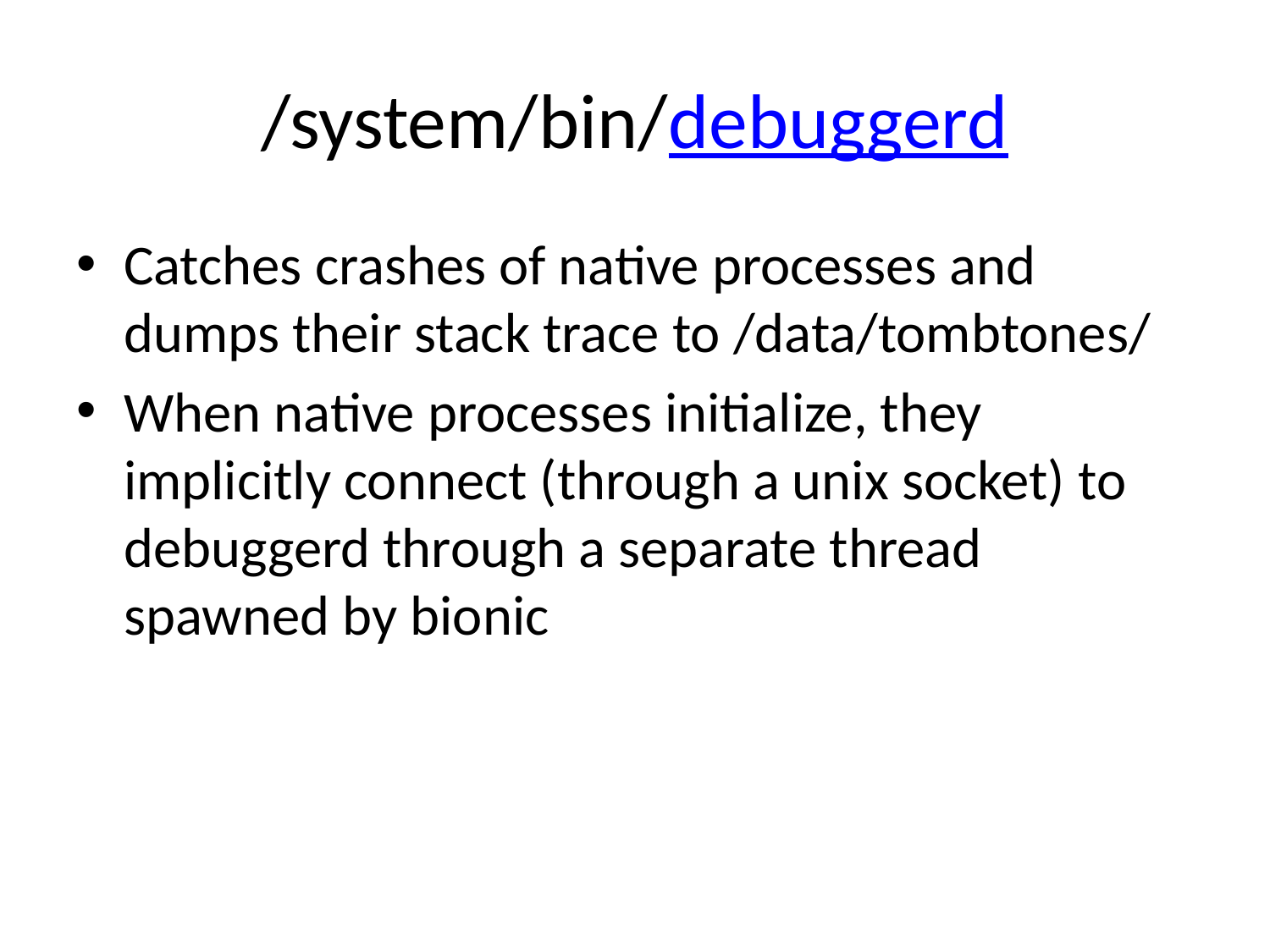

# /system/bin/debuggerd
Catches crashes of native processes and dumps their stack trace to /data/tombtones/
When native processes initialize, they implicitly connect (through a unix socket) to debuggerd through a separate thread spawned by bionic